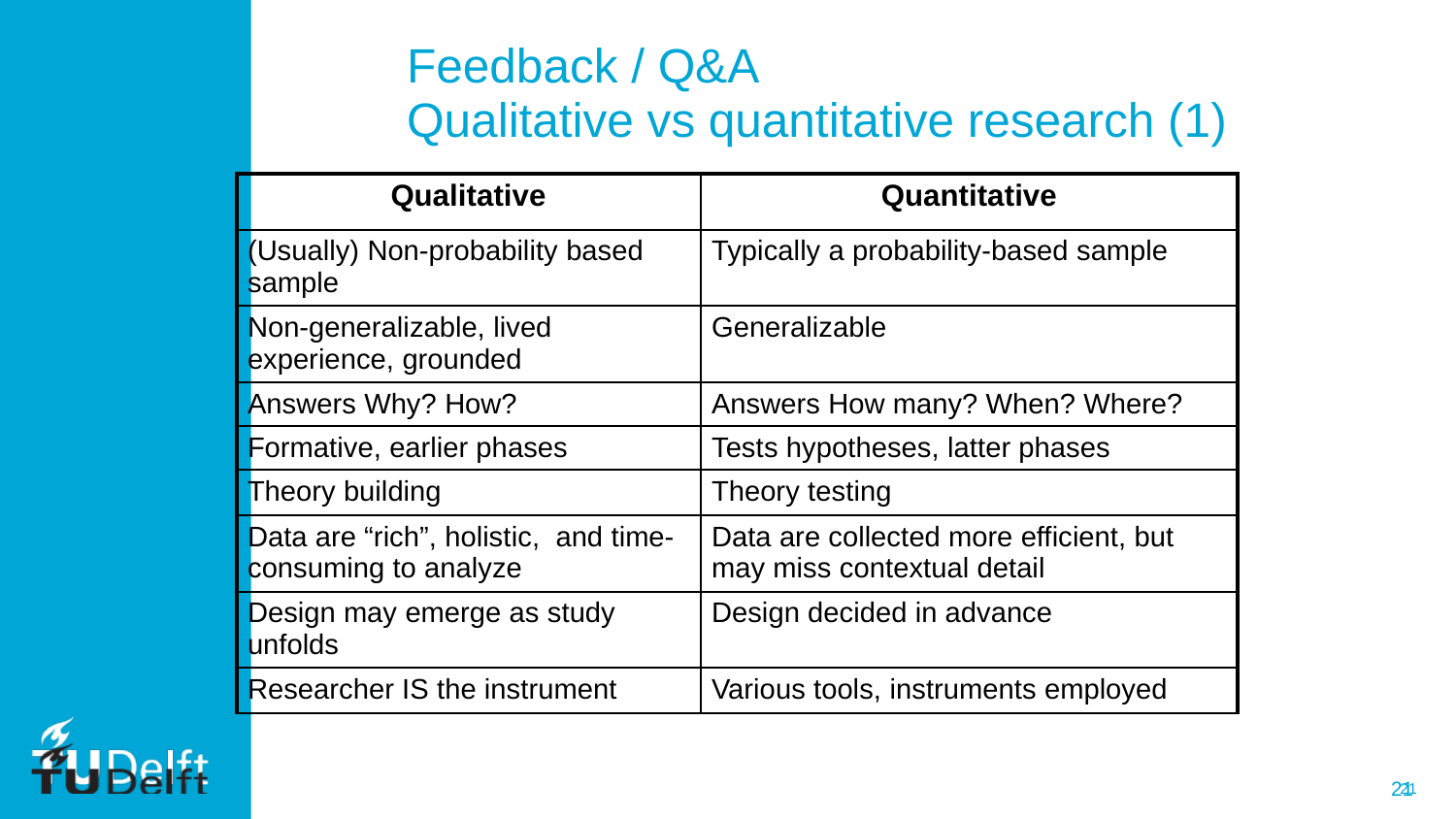

Feedback / Q&A
Qualitative vs quantitative research (1)
| Qualitative | Quantitative |
| --- | --- |
| (Usually) Non-probability based sample | Typically a probability-based sample |
| Non-generalizable, lived experience, grounded | Generalizable |
| Answers Why? How? | Answers How many? When? Where? |
| Formative, earlier phases | Tests hypotheses, latter phases |
| Theory building | Theory testing |
| Data are “rich”, holistic, and time-consuming to analyze | Data are collected more efficient, but may miss contextual detail |
| Design may emerge as study unfolds | Design decided in advance |
| Researcher IS the instrument | Various tools, instruments employed |